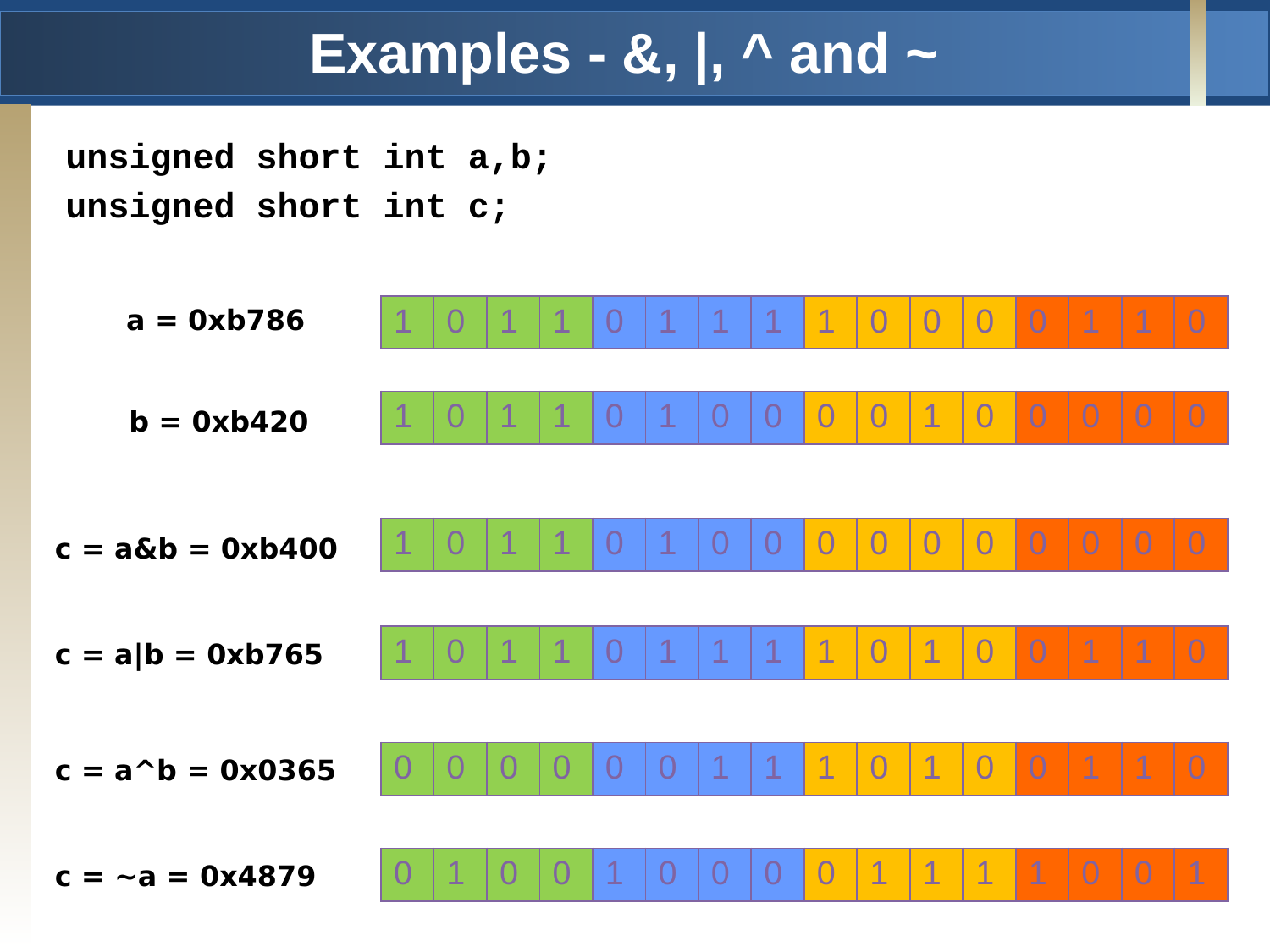

Examples - &, |, ^ and ~
unsigned short int a,b;
unsigned short int c;
a = 0xb786
| 1 | 0 | 1 | 1 | 0 | 1 | 1 | 1 | 1 | 0 | 0 | 0 | 0 | 1 | 1 | 0 |
| --- | --- | --- | --- | --- | --- | --- | --- | --- | --- | --- | --- | --- | --- | --- | --- |
| 1 | 0 | 1 | 1 | 0 | 1 | 0 | 0 | 0 | 0 | 1 | 0 | 0 | 0 | 0 | 0 |
| --- | --- | --- | --- | --- | --- | --- | --- | --- | --- | --- | --- | --- | --- | --- | --- |
b = 0xb420
| 1 | 0 | 1 | 1 | 0 | 1 | 0 | 0 | 0 | 0 | 0 | 0 | 0 | 0 | 0 | 0 |
| --- | --- | --- | --- | --- | --- | --- | --- | --- | --- | --- | --- | --- | --- | --- | --- |
c = a&b = 0xb400
| 1 | 0 | 1 | 1 | 0 | 1 | 1 | 1 | 1 | 0 | 1 | 0 | 0 | 1 | 1 | 0 |
| --- | --- | --- | --- | --- | --- | --- | --- | --- | --- | --- | --- | --- | --- | --- | --- |
c = a|b = 0xb765
| 0 | 0 | 0 | 0 | 0 | 0 | 1 | 1 | 1 | 0 | 1 | 0 | 0 | 1 | 1 | 0 |
| --- | --- | --- | --- | --- | --- | --- | --- | --- | --- | --- | --- | --- | --- | --- | --- |
c = a^b = 0x0365
| 0 | 1 | 0 | 0 | 1 | 0 | 0 | 0 | 0 | 1 | 1 | 1 | 1 | 0 | 0 | 1 |
| --- | --- | --- | --- | --- | --- | --- | --- | --- | --- | --- | --- | --- | --- | --- | --- |
c = ~a = 0x4879